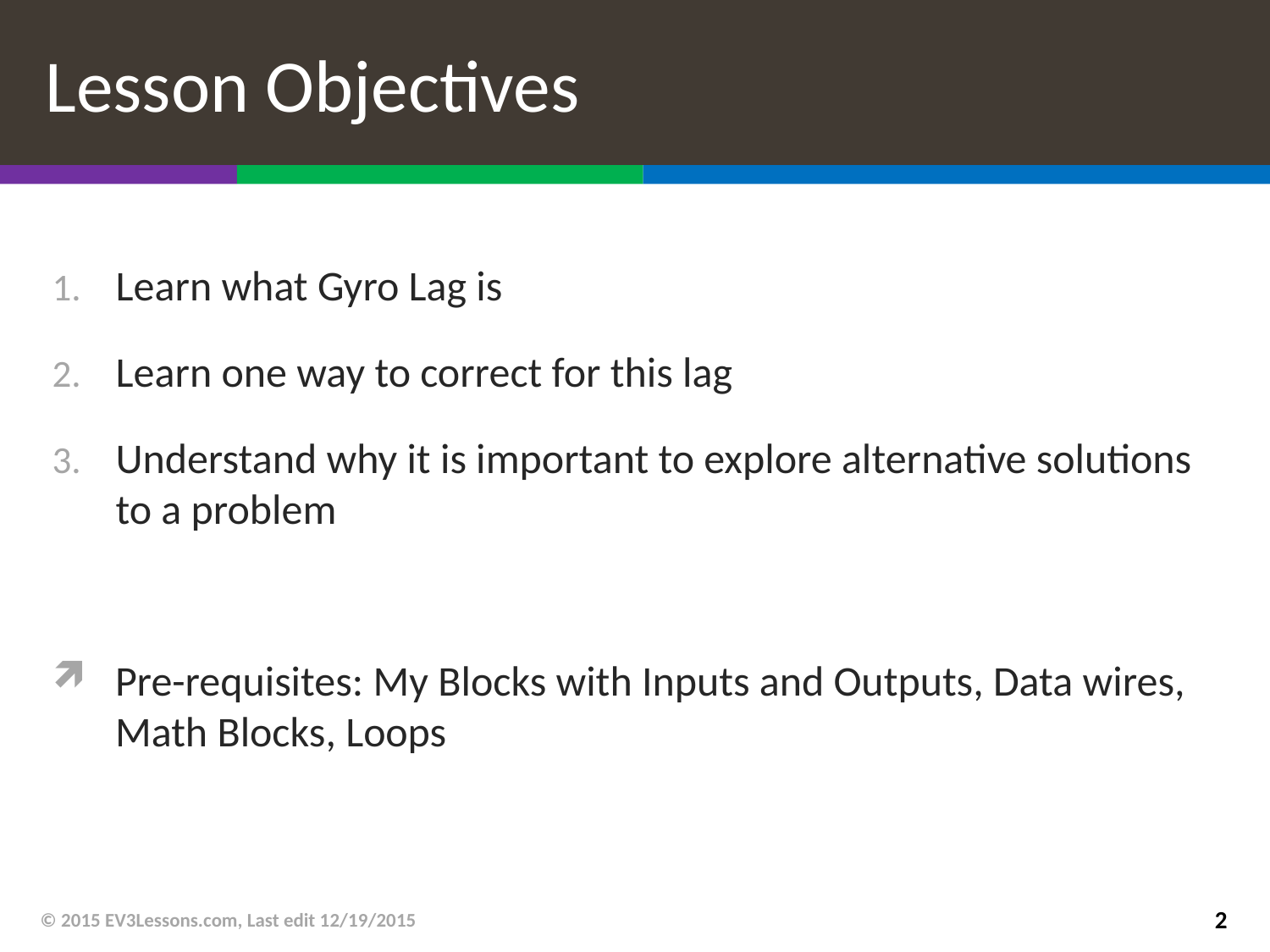

# Lesson Objectives
Learn what Gyro Lag is
Learn one way to correct for this lag
Understand why it is important to explore alternative solutions to a problem

Pre-requisites: My Blocks with Inputs and Outputs, Data wires, Math Blocks, Loops
© 2015 EV3Lessons.com, Last edit 12/19/2015
2